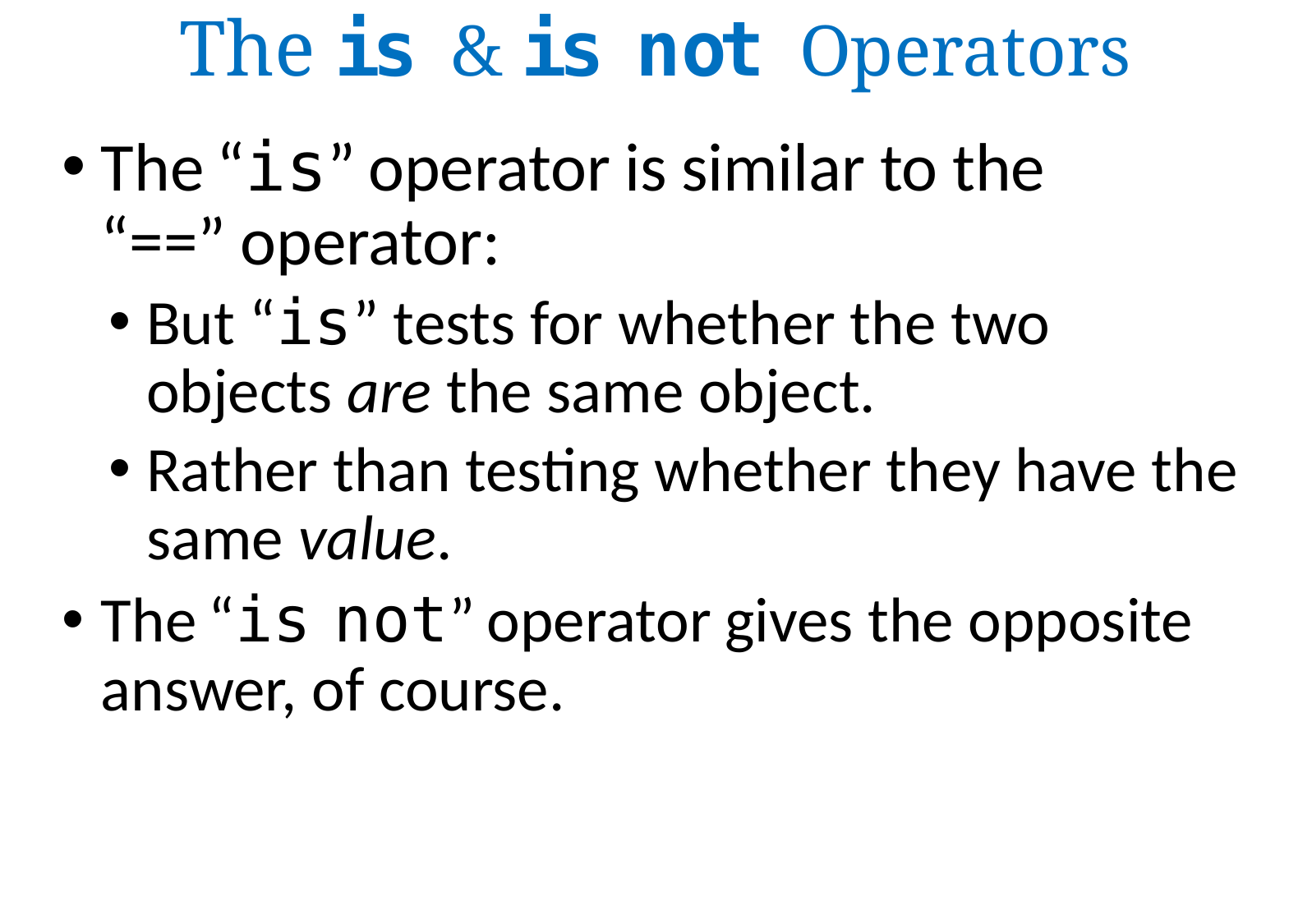

# The is  & is not  Operators
The “is” operator is similar to the
“==” operator:
But “is” tests for whether the two objects are the same object.
Rather than testing whether they have the same value.
The “is not” operator gives the opposite answer, of course.